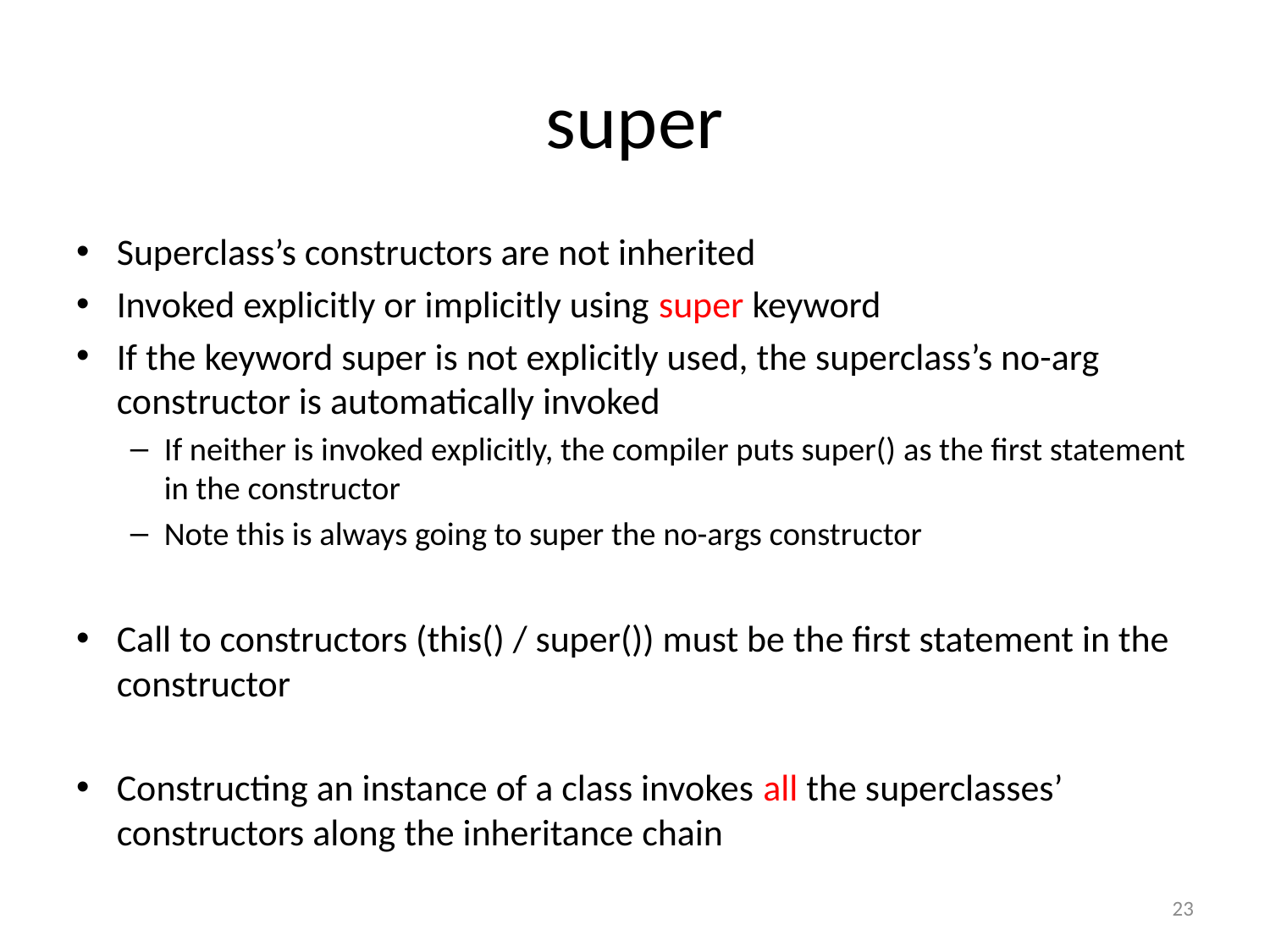

# super
Superclass’s constructors are not inherited
Invoked explicitly or implicitly using super keyword
If the keyword super is not explicitly used, the superclass’s no-arg constructor is automatically invoked
If neither is invoked explicitly, the compiler puts super() as the first statement in the constructor
Note this is always going to super the no-args constructor

Call to constructors (this() / super()) must be the first statement in the constructor

Constructing an instance of a class invokes all the superclasses’ constructors along the inheritance chain

23